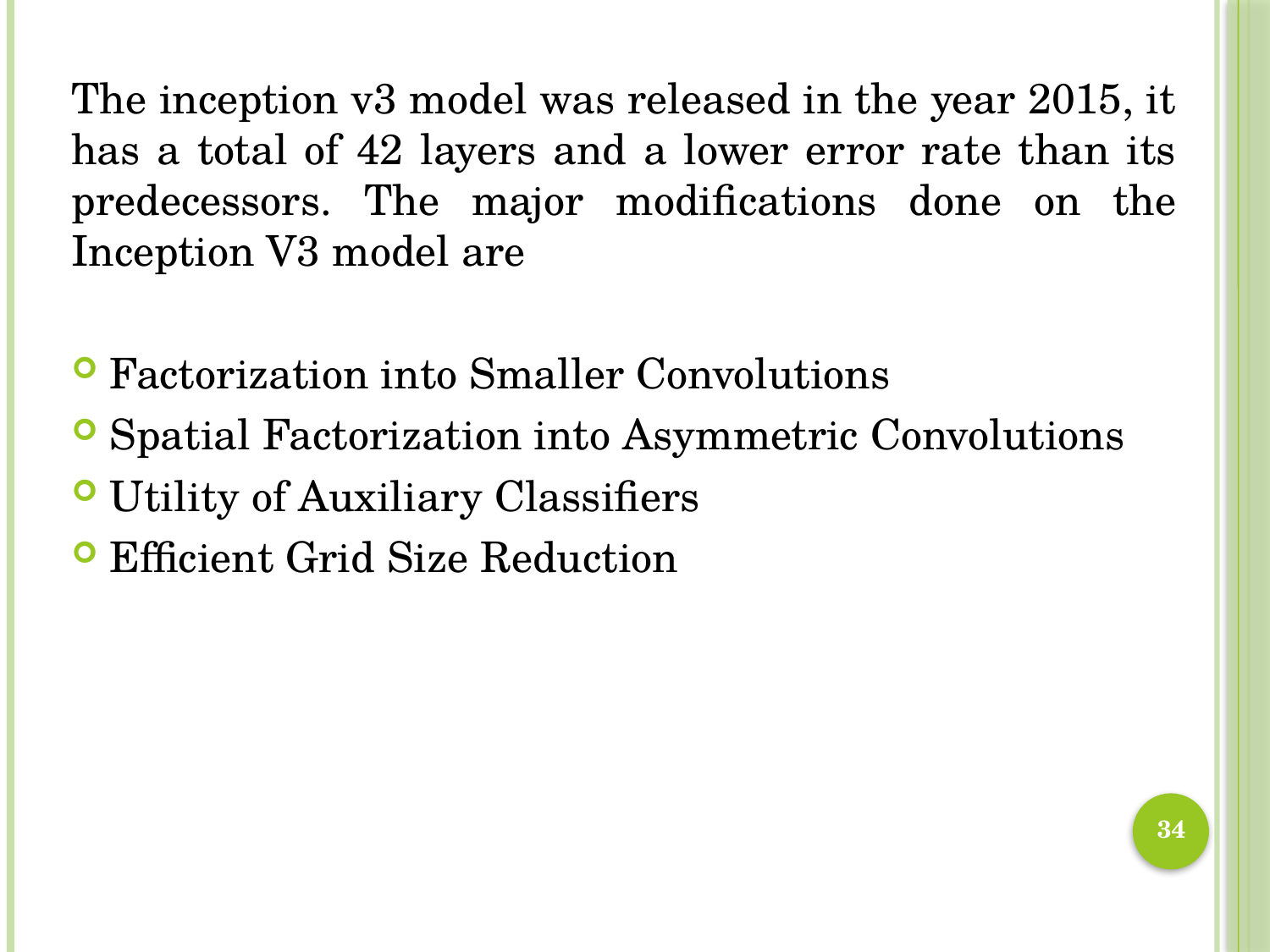

The inception v3 model was released in the year 2015, it has a total of 42 layers and a lower error rate than its predecessors. The major modifications done on the Inception V3 model are

Factorization into Smaller Convolutions
Spatial Factorization into Asymmetric Convolutions
Utility of Auxiliary Classifiers
Efficient Grid Size Reduction

34